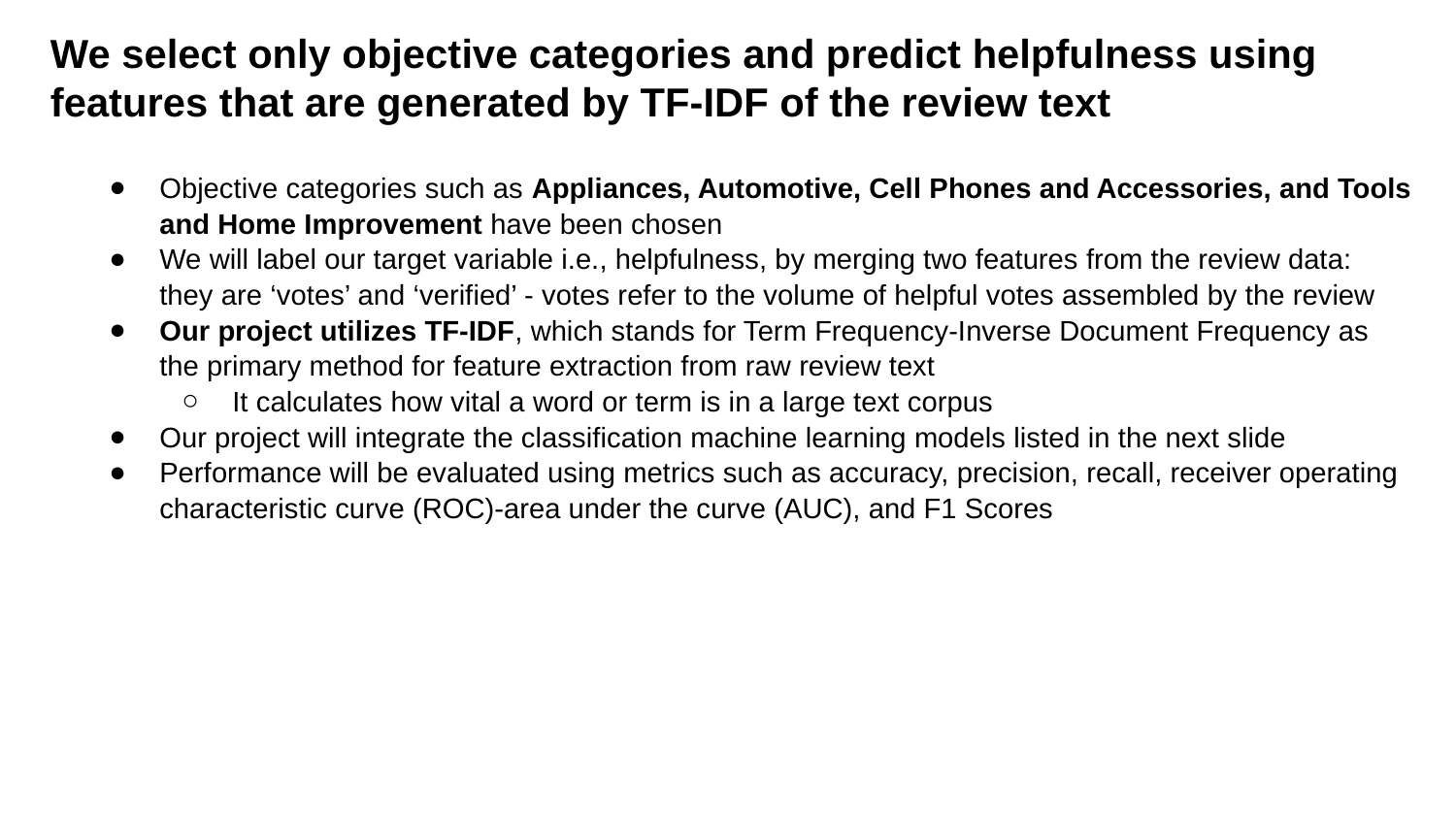

# We select only objective categories and predict helpfulness using features that are generated by TF-IDF of the review text
Objective categories such as Appliances, Automotive, Cell Phones and Accessories, and Tools and Home Improvement have been chosen
We will label our target variable i.e., helpfulness, by merging two features from the review data: they are ‘votes’ and ‘verified’ - votes refer to the volume of helpful votes assembled by the review
Our project utilizes TF-IDF, which stands for Term Frequency-Inverse Document Frequency as the primary method for feature extraction from raw review text
It calculates how vital a word or term is in a large text corpus
Our project will integrate the classification machine learning models listed in the next slide
Performance will be evaluated using metrics such as accuracy, precision, recall, receiver operating characteristic curve (ROC)-area under the curve (AUC), and F1 Scores